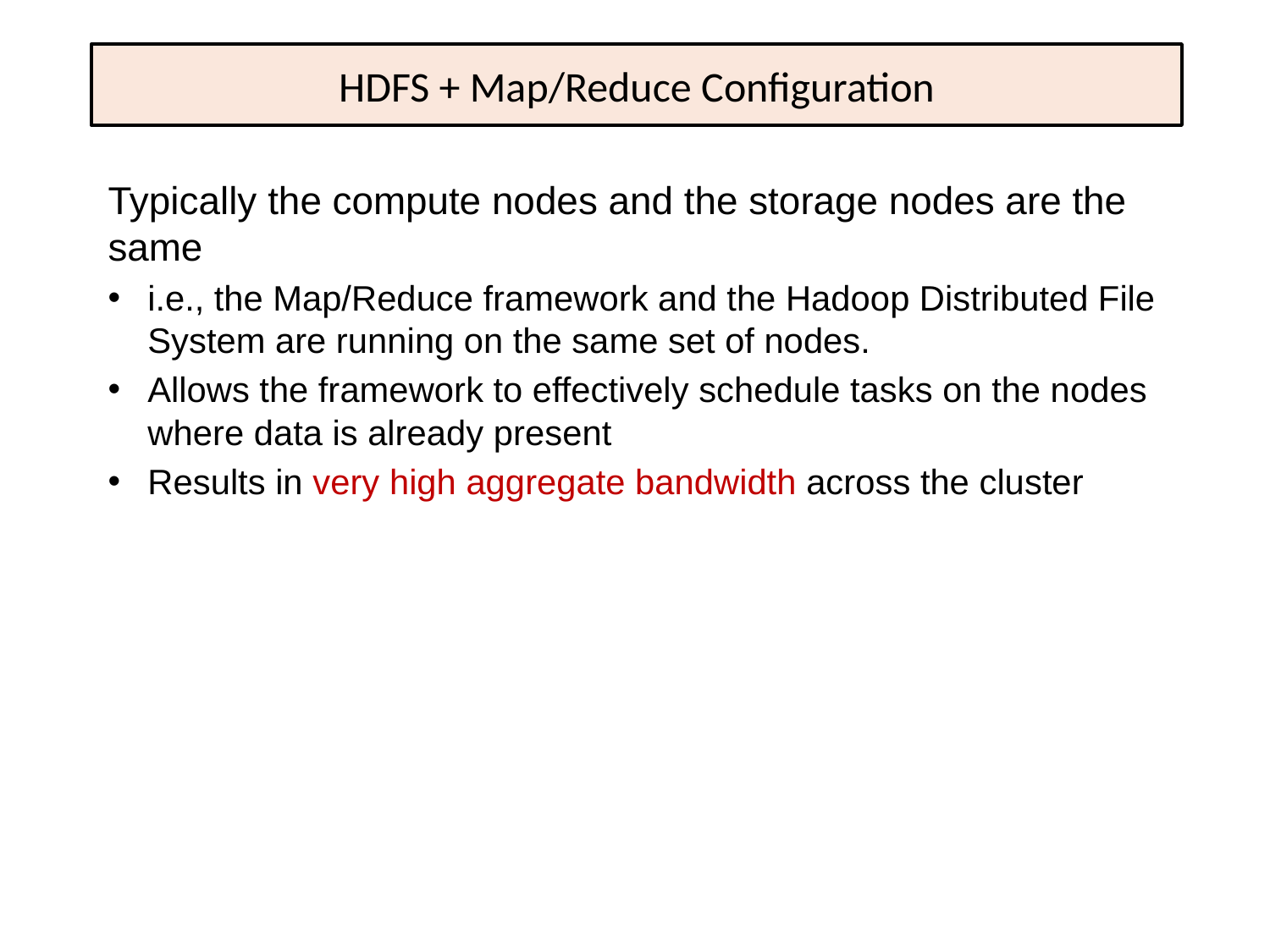

# HDFS + Map/Reduce Configuration
Typically the compute nodes and the storage nodes are the same
i.e., the Map/Reduce framework and the Hadoop Distributed File System are running on the same set of nodes.
Allows the framework to effectively schedule tasks on the nodes where data is already present
Results in very high aggregate bandwidth across the cluster